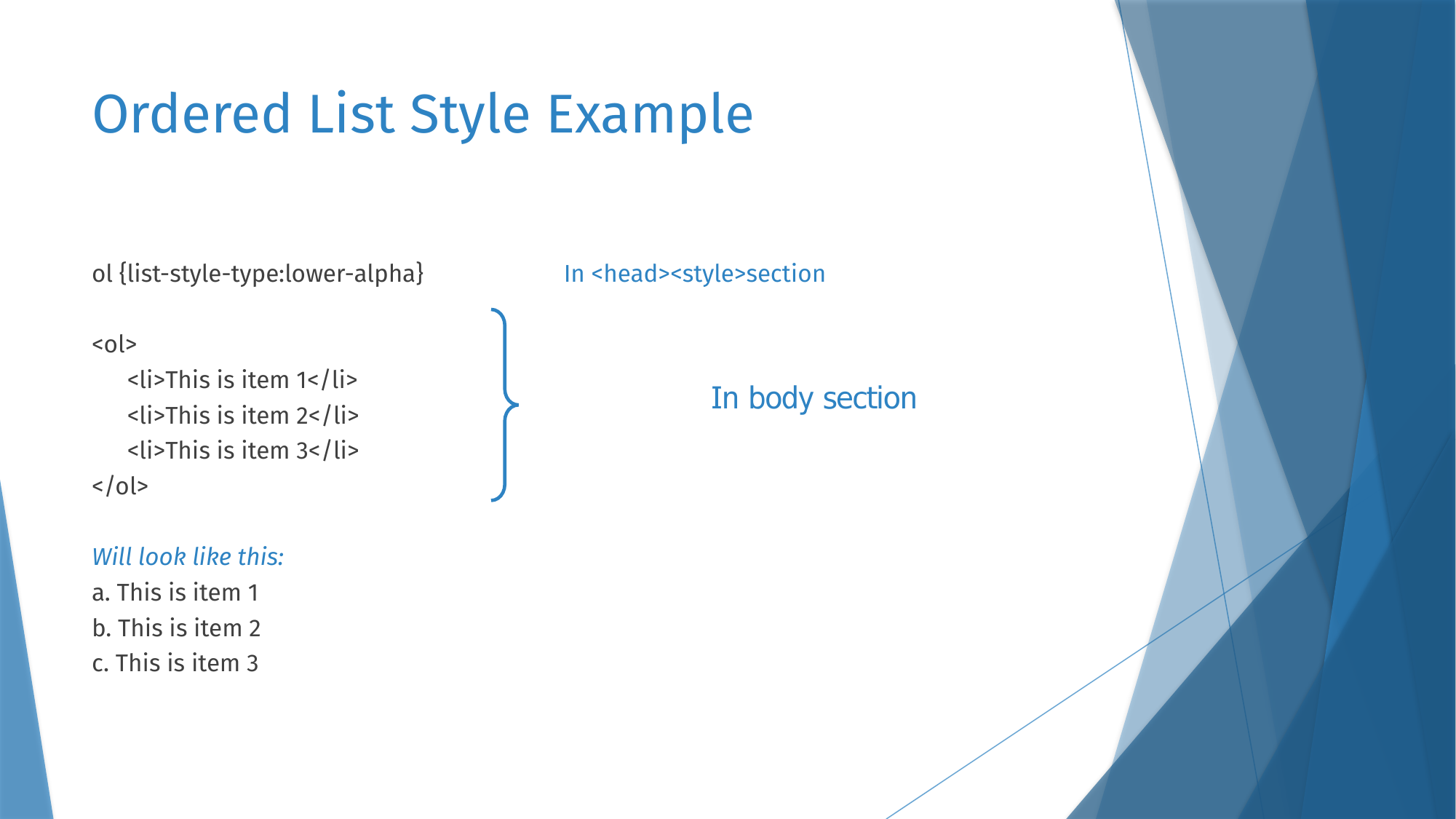

# Ordered List Style Example
ol {list-style-type:lower-alpha}		In <head><style>section

<ol>
	<li>This is item 1</li>
	<li>This is item 2</li>
	<li>This is item 3</li>
</ol>

Will look like this:
a. This is item 1
b. This is item 2
c. This is item 3

In body section